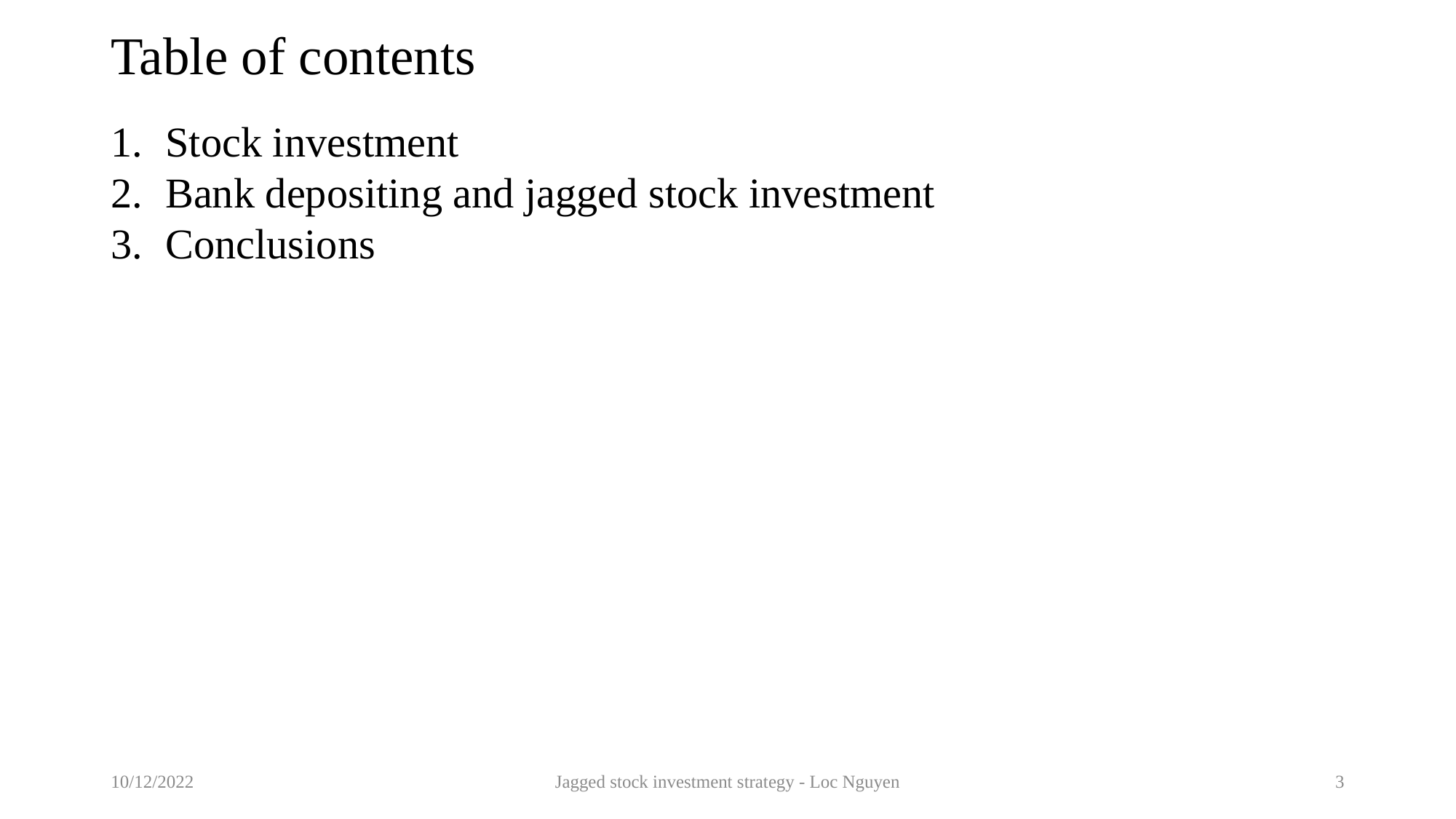

# Table of contents
Stock investment
Bank depositing and jagged stock investment
Conclusions
10/12/2022
Jagged stock investment strategy - Loc Nguyen
3